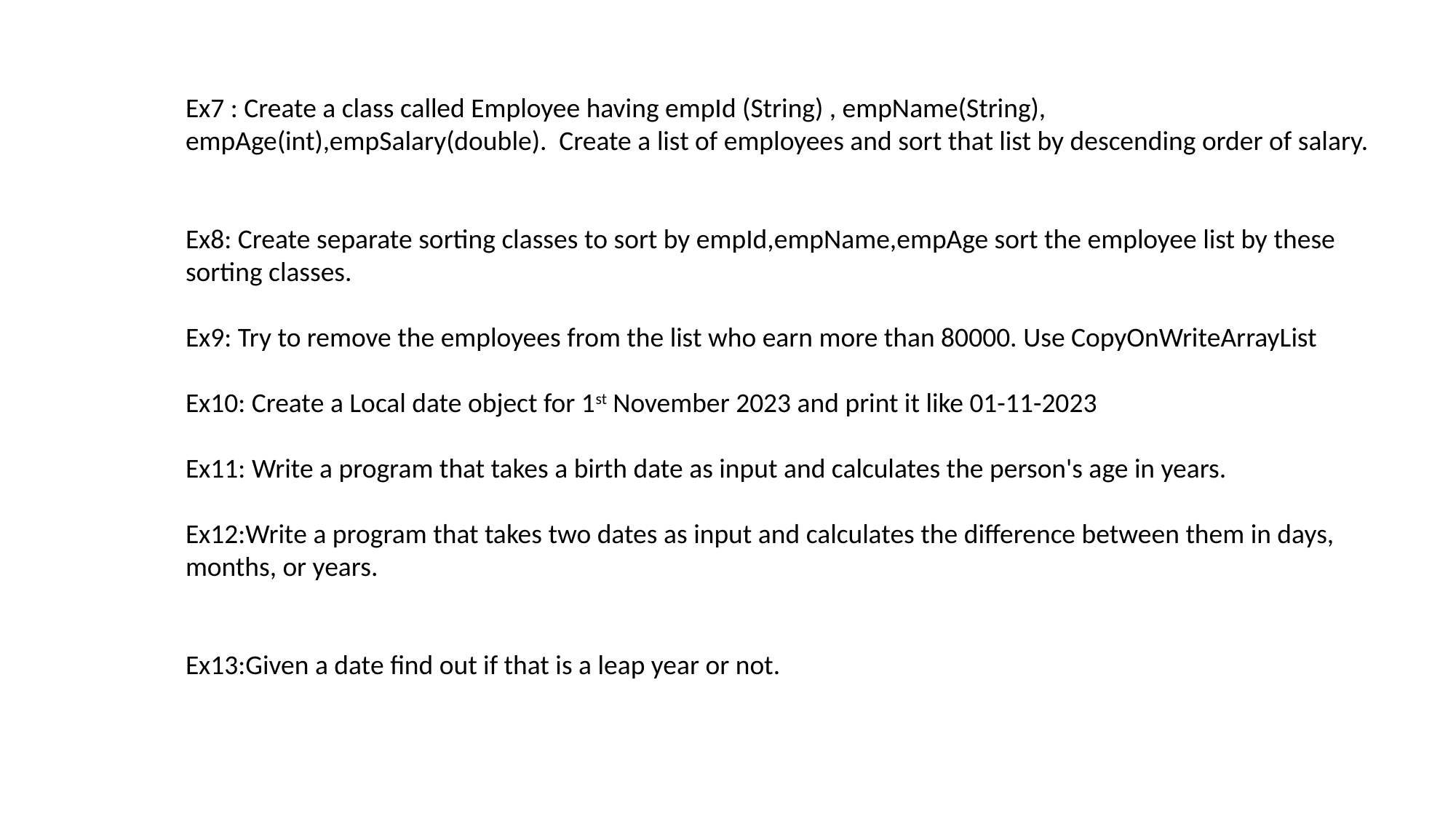

Ex7 : Create a class called Employee having empId (String) , empName(String), empAge(int),empSalary(double).  Create a list of employees and sort that list by descending order of salary.

Ex8: Create separate sorting classes to sort by empId,empName,empAge sort the employee list by these sorting classes.

Ex9: Try to remove the employees from the list who earn more than 80000. Use CopyOnWriteArrayList

Ex10: Create a Local date object for 1st November 2023 and print it like 01-11-2023

Ex11: Write a program that takes a birth date as input and calculates the person's age in years.

Ex12:Write a program that takes two dates as input and calculates the difference between them in days, months, or years.

Ex13:Given a date find out if that is a leap year or not.